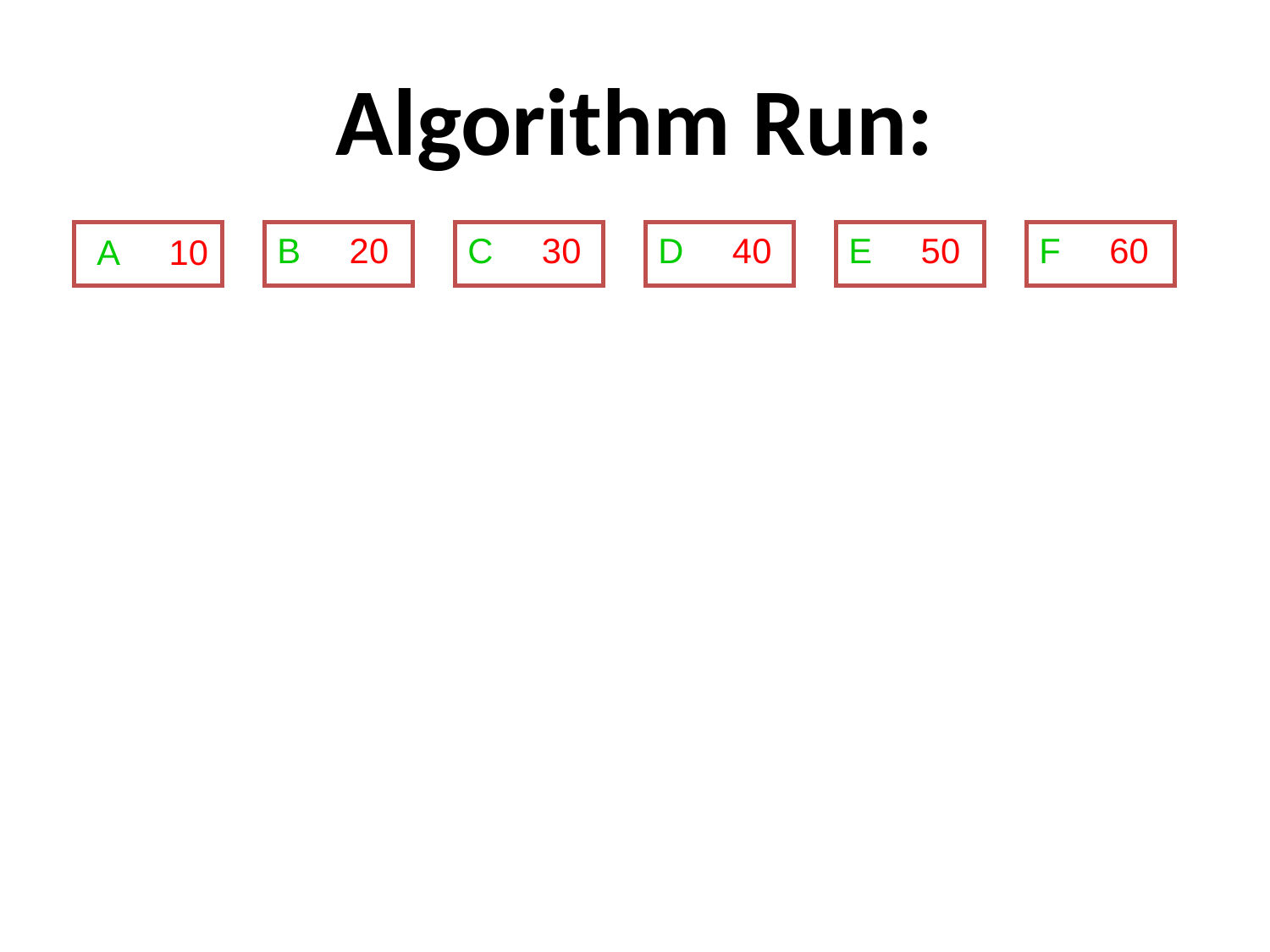

# Algorithm Run:

B     20

C     30

D     40

E     50

F     60
A     10